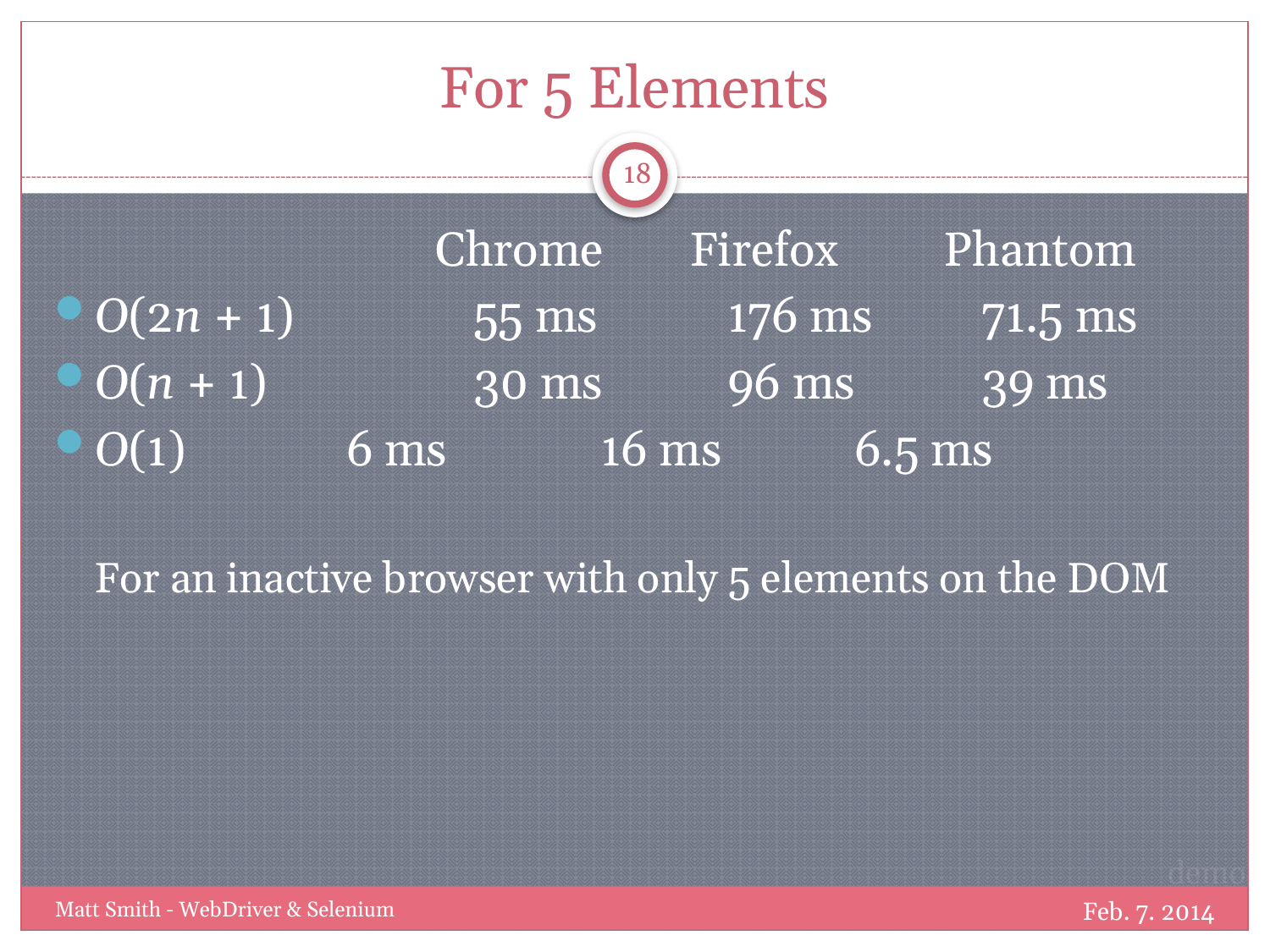

# For 5 Elements
18
			Chrome	Firefox	Phantom
O(2n + 1)		55 ms		176 ms	71.5 ms
O(n + 1)		30 ms	96 ms	39 ms
O(1)  		6 ms		16 ms		6.5 ms

For an inactive browser with only 5 elements on the DOM
demo
Feb. 7. 2014
Matt Smith - WebDriver & Selenium